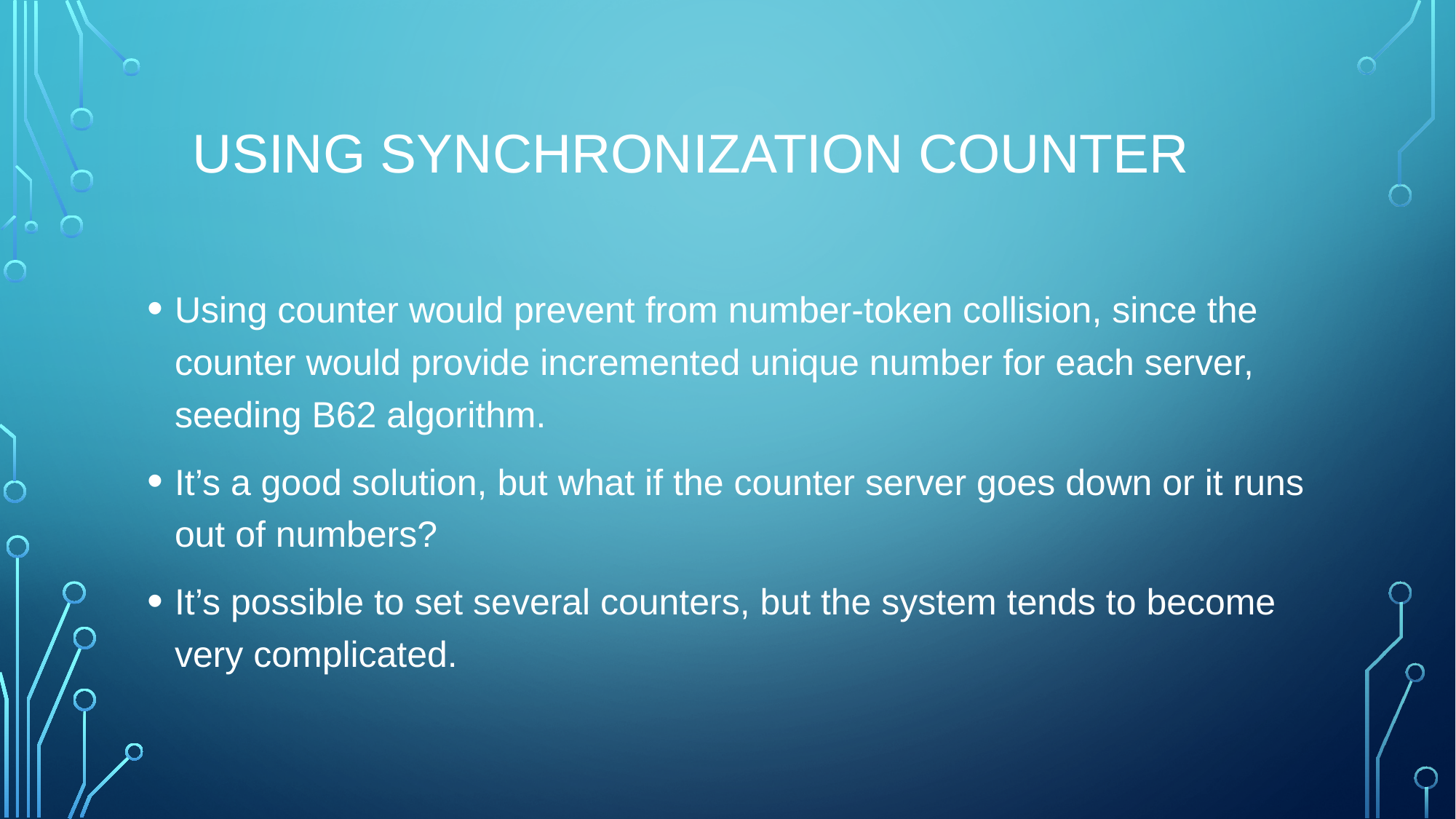

# Using synchronization counter
Using counter would prevent from number-token collision, since the counter would provide incremented unique number for each server, seeding B62 algorithm.
It’s a good solution, but what if the counter server goes down or it runs out of numbers?
It’s possible to set several counters, but the system tends to become very complicated.